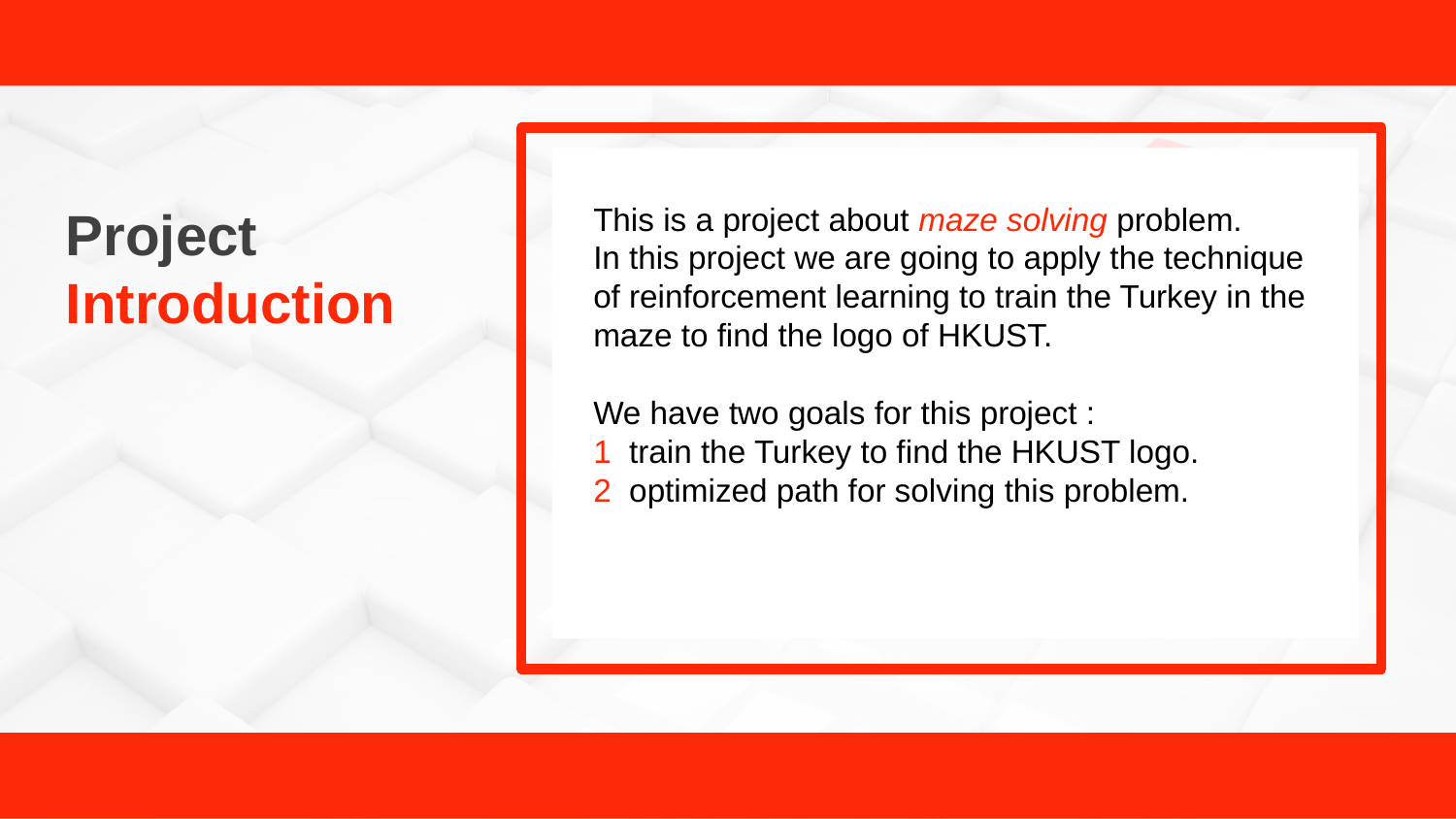

# Project Introduction

This is a project about maze solving problem.
In this project we are going to apply the technique of reinforcement learning to train the Turkey in the maze to find the logo of HKUST.

We have two goals for this project :
1  train the Turkey to find the HKUST logo.
2  optimized path for solving this problem.